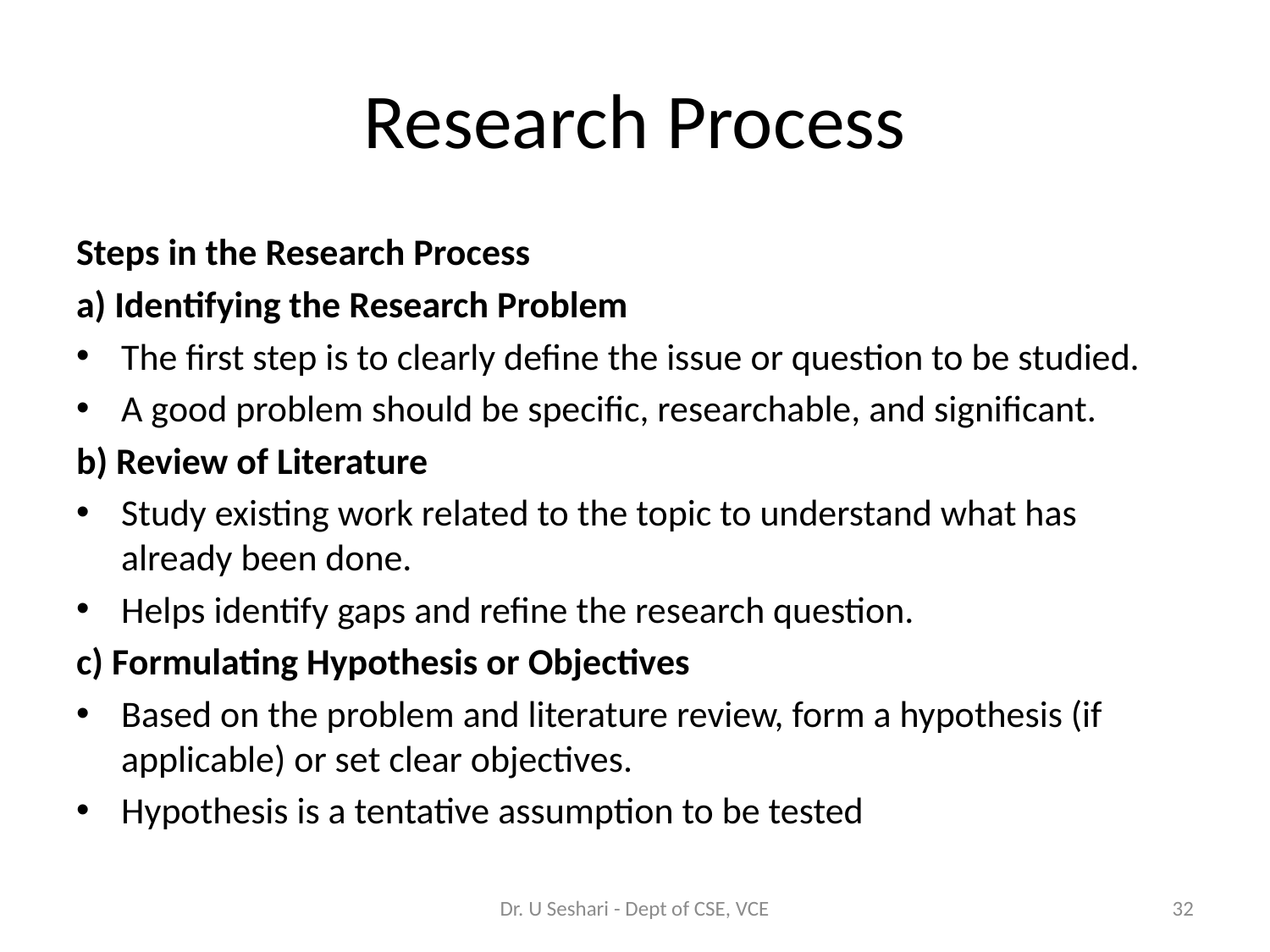

# Research Process
Steps in the Research Process
a) Identifying the Research Problem
The first step is to clearly define the issue or question to be studied.
A good problem should be specific, researchable, and significant.
b) Review of Literature
Study existing work related to the topic to understand what has already been done.
Helps identify gaps and refine the research question.
c) Formulating Hypothesis or Objectives
Based on the problem and literature review, form a hypothesis (if applicable) or set clear objectives.
Hypothesis is a tentative assumption to be tested
Dr. U Seshari - Dept of CSE, VCE
32